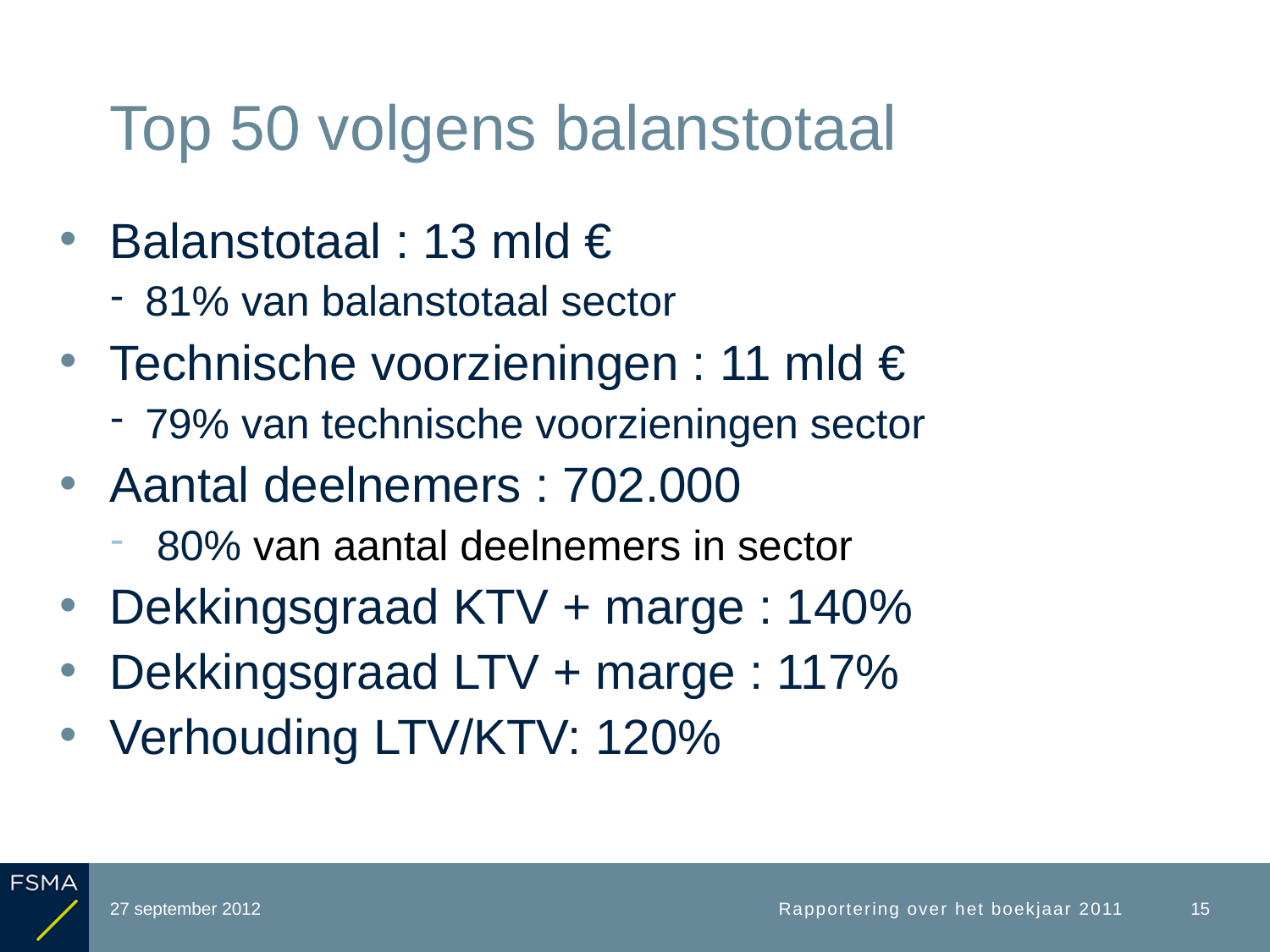

# Top 50 volgens balanstotaal
Balanstotaal : 13 mld €
81% van balanstotaal sector
Technische voorzieningen : 11 mld €
79% van technische voorzieningen sector
Aantal deelnemers : 702.000
 80% van aantal deelnemers in sector
Dekkingsgraad KTV + marge : 140%
Dekkingsgraad LTV + marge : 117%
Verhouding LTV/KTV: 120%
27 september 2012
Rapportering over het boekjaar 2011
15